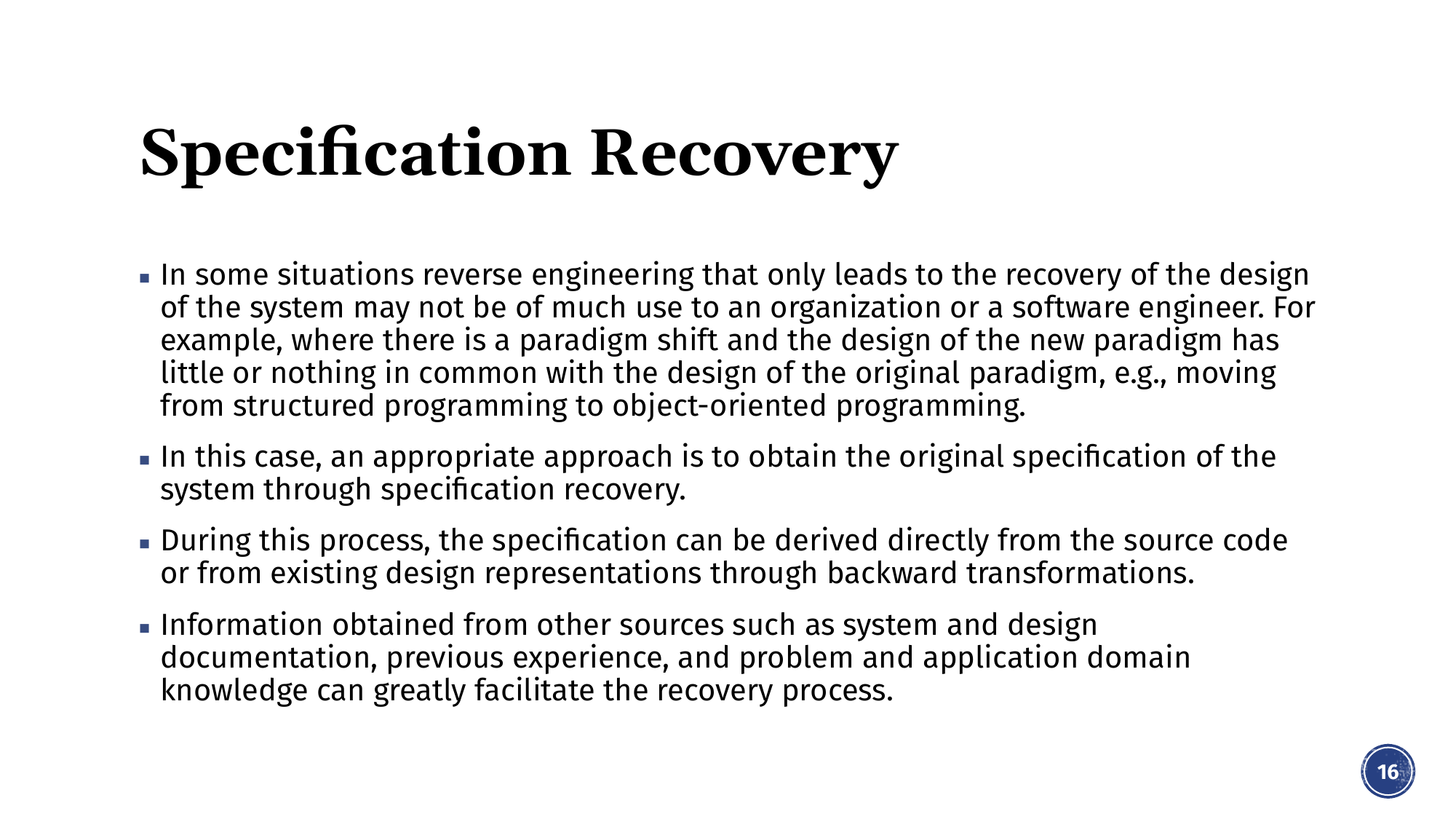

# Specification Recovery
In some situations reverse engineering that only leads to the recovery of the design of the system may not be of much use to an organization or a software engineer. For example, where there is a paradigm shift and the design of the new paradigm has little or nothing in common with the design of the original paradigm, e.g., moving from structured programming to object-oriented programming.
In this case, an appropriate approach is to obtain the original specification of the system through specification recovery.
During this process, the specification can be derived directly from the source code or from existing design representations through backward transformations.
Information obtained from other sources such as system and design documentation, previous experience, and problem and application domain knowledge can greatly facilitate the recovery process.
16